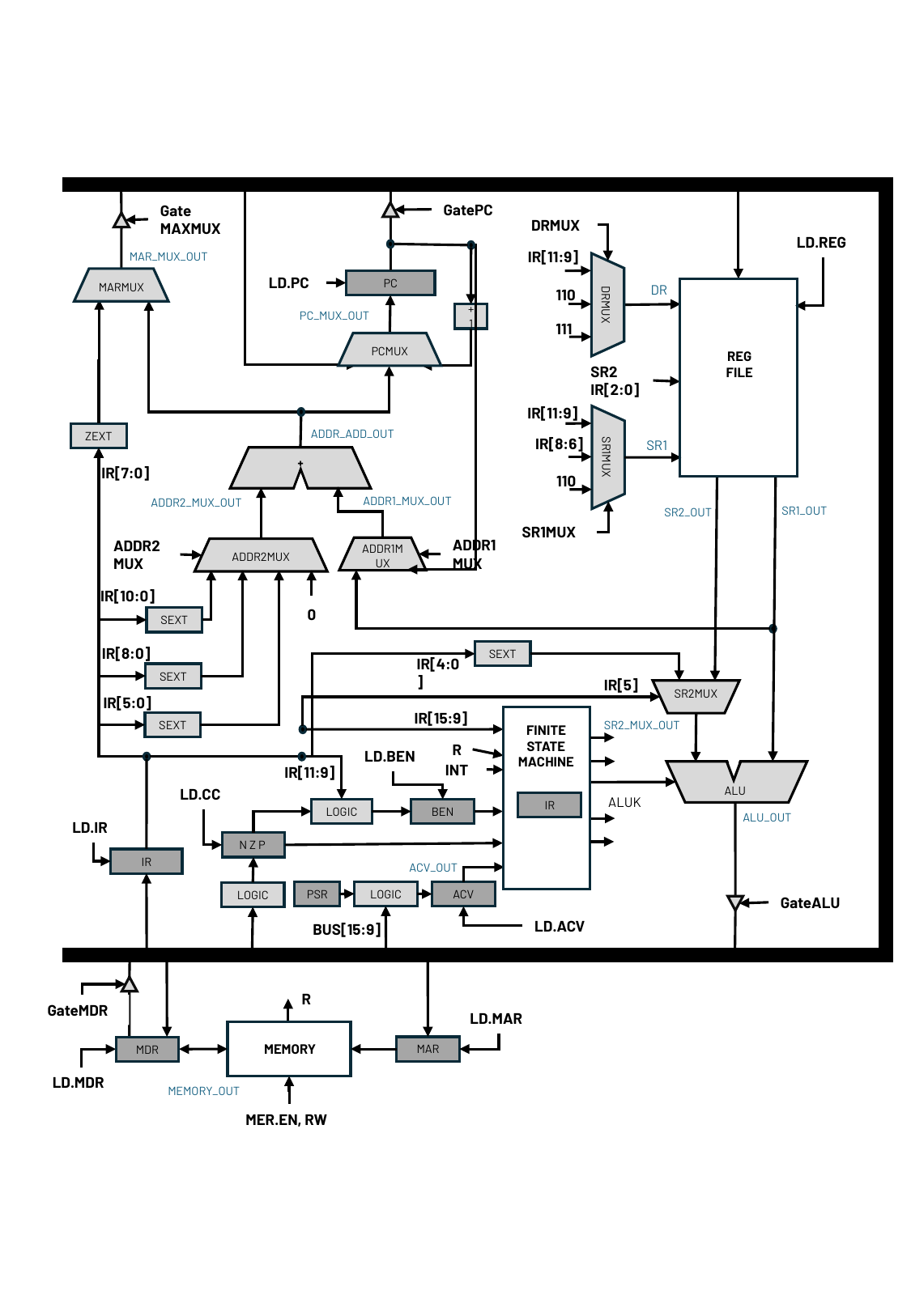

GatePC
Gate
MAXMUX

DRMUX

LD.REG

IR[11:9]

MAR_MUX_OUT
LD.PC
MARMUX

PC
DR

REG
FILE

110
DRMUX

PC_MUX_OUT
+1
111
PCMUX

SR2
IR[2:0]
IR[11:9]

ADDR_ADD_OUT
ZEXT
IR[8:6]
SR1
SR1MUX

+

IR[7:0]
110
ADDR1_MUX_OUT
ADDR2_MUX_OUT
SR1_OUT
SR2_OUT
SR1MUX
ADDR1
MUX
ADDR2
MUX
ADDR1MUX

ADDR2MUX

IR[10:0]
0
SEXT

IR[8:0]
SEXT
IR[4:0]
SEXT
IR[5]
SR2MUX

IR[5:0]
IR[15:9]

FINITE
STATE
MACHINE

SR2_MUX_OUT
SEXT

R
LD.BEN

INT

ALU
IR[11:9]
LD.CC
ALUK
IR
LOGIC
BEN
ALU_OUT
LD.IR
N Z P
IR
ACV_OUT
LOGIC
PSR
ACV
LOGIC
GateALU

LD.ACV
BUS[15:9]

R
GateMDR
LD.MAR

MEMORY

MDR
MAR
LD.MDR
MEMORY_OUT
MER.EN, RW